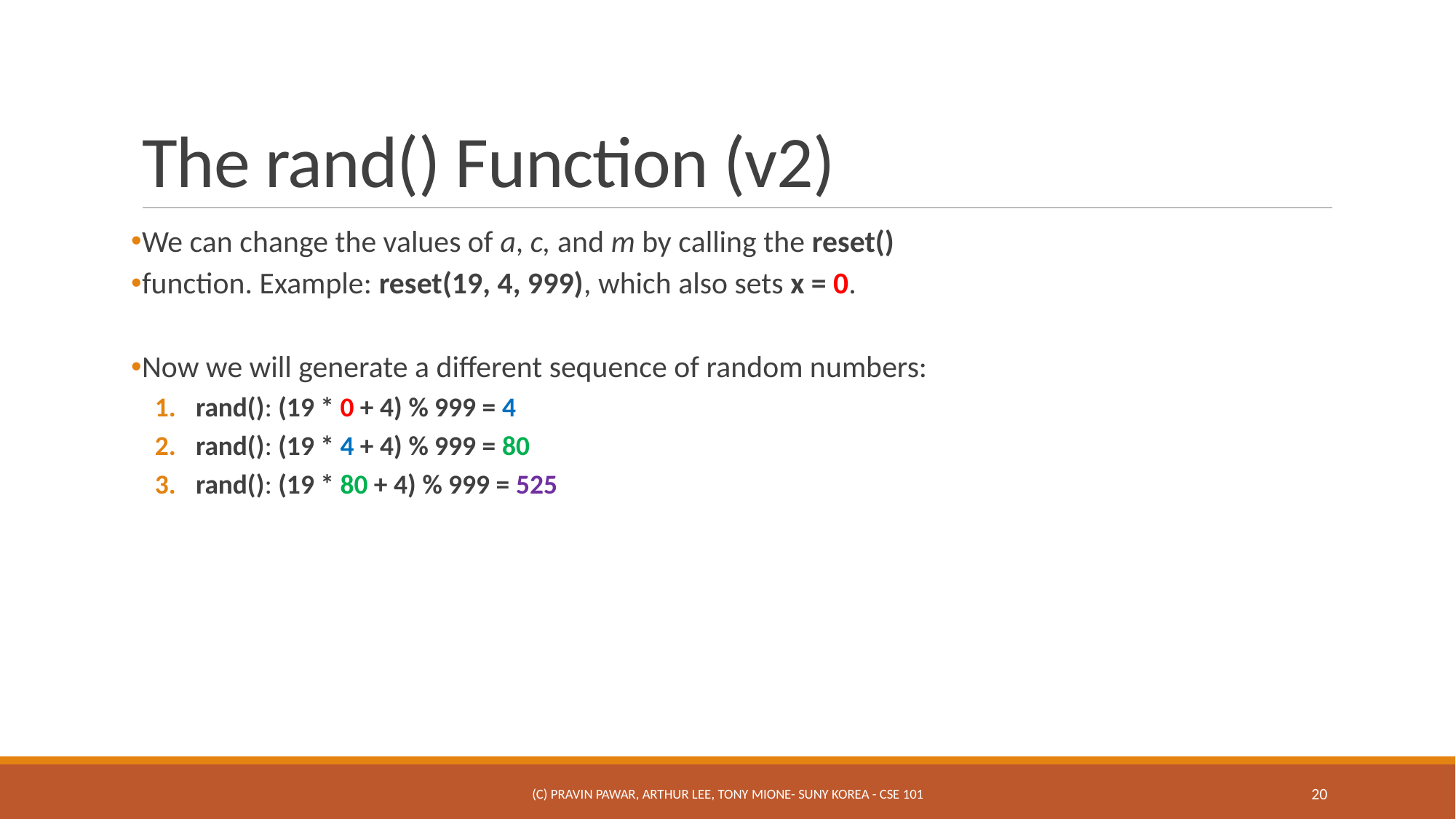

# The rand() Function (v2)
We can change the values of a, c, and m by calling the reset()
function. Example: reset(19, 4, 999), which also sets x = 0.

Now we will generate a different sequence of random numbers:
rand(): (19 * 0 + 4) % 999 = 4
rand(): (19 * 4 + 4) % 999 = 80
rand(): (19 * 80 + 4) % 999 = 525
(c) Pravin Pawar, Arthur Lee, Tony Mione- SUNY Korea - CSE 101
20